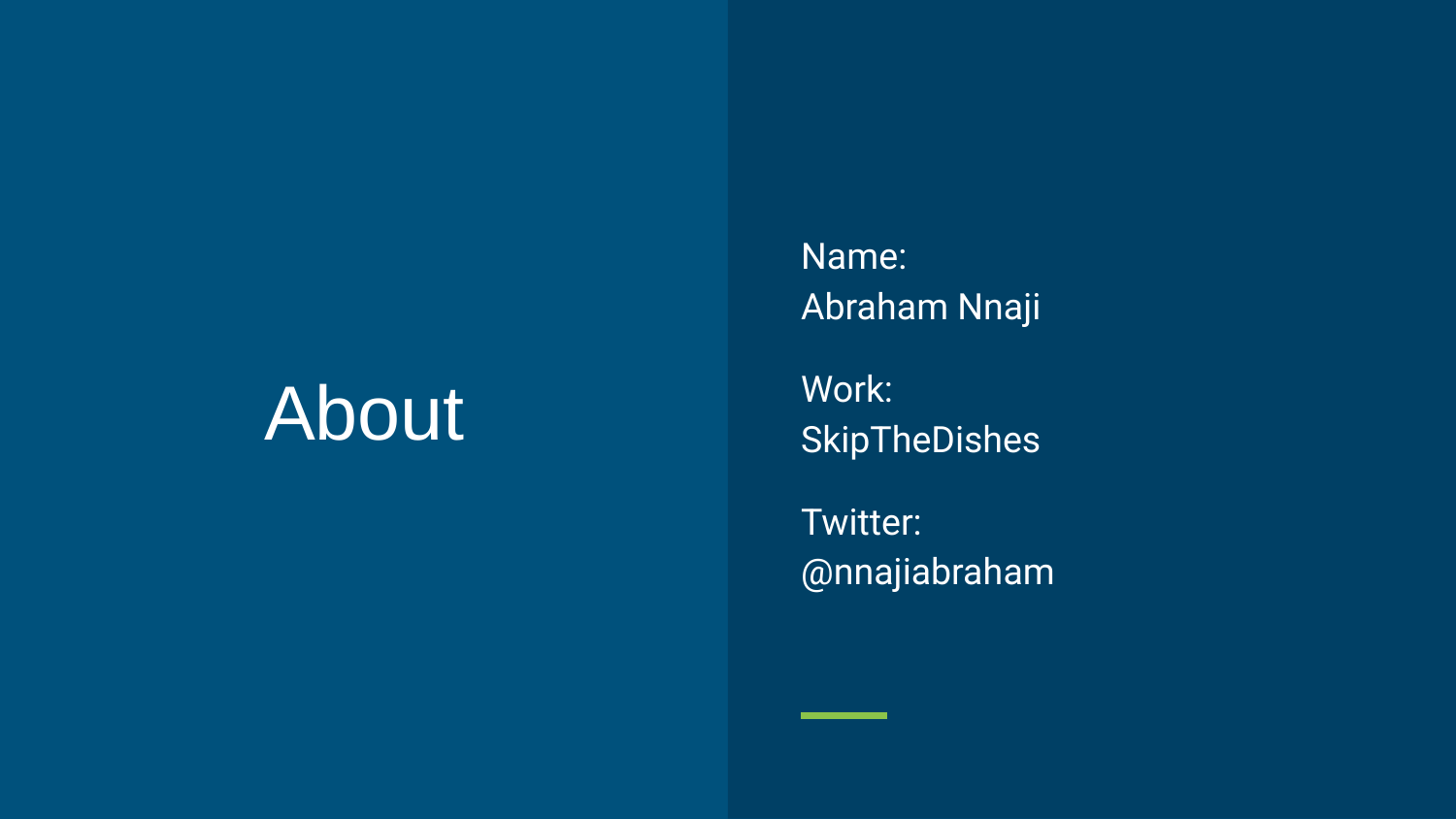

Name:
Abraham Nnaji
Work:
SkipTheDishes
Twitter:
@nnajiabraham
# About